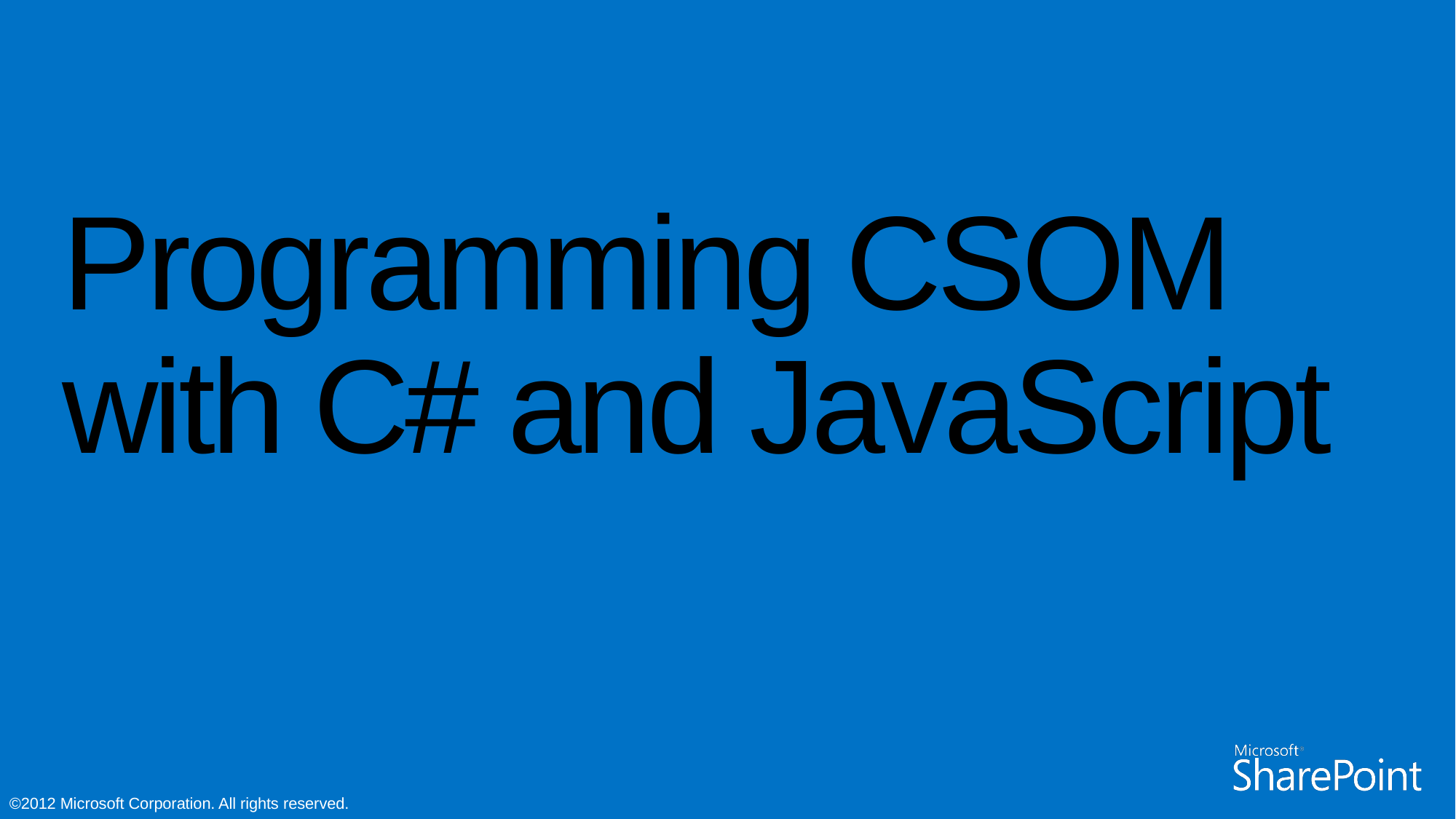

# Programming CSOM with C# and JavaScript